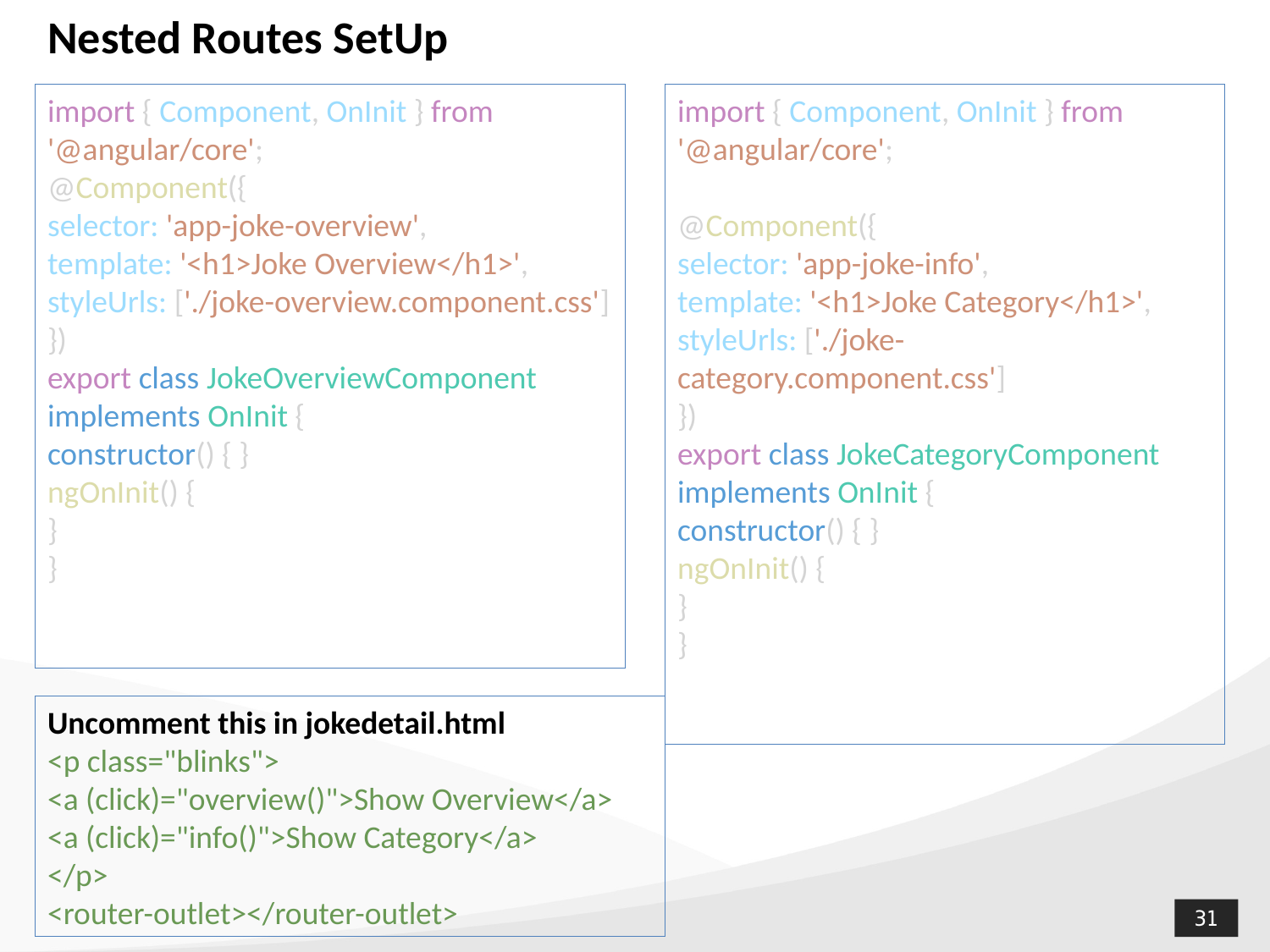

# Nested Routes SetUp
import { Component, OnInit } from '@angular/core';
@Component({
selector: 'app-joke-overview',
template: '<h1>Joke Overview</h1>',
styleUrls: ['./joke-overview.component.css']
})
export class JokeOverviewComponent implements OnInit {
constructor() { }
ngOnInit() {
}
}

import { Component, OnInit } from '@angular/core';
@Component({
selector: 'app-joke-info',
template: '<h1>Joke Category</h1>',
styleUrls: ['./joke-category.component.css']
})
export class JokeCategoryComponent implements OnInit {
constructor() { }
ngOnInit() {
}
}

Uncomment this in jokedetail.html
<p class="blinks">
<a (click)="overview()">Show Overview</a>
<a (click)="info()">Show Category</a>
</p>
<router-outlet></router-outlet>